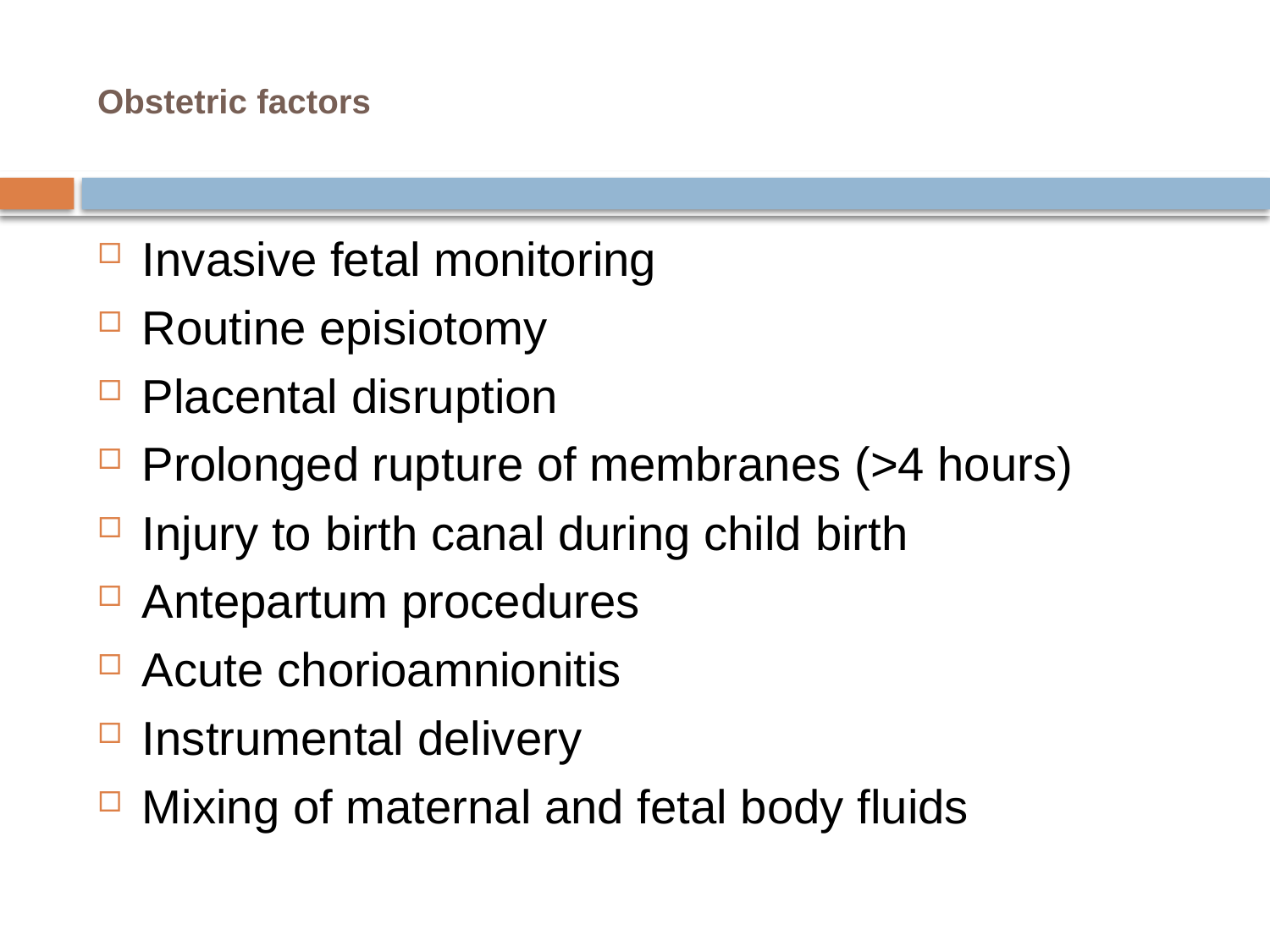

# Obstetric factors
Invasive fetal monitoring
Routine episiotomy
Placental disruption
Prolonged rupture of membranes (>4 hours)
Injury to birth canal during child birth
Antepartum procedures
Acute chorioamnionitis
Instrumental delivery
Mixing of maternal and fetal body fluids